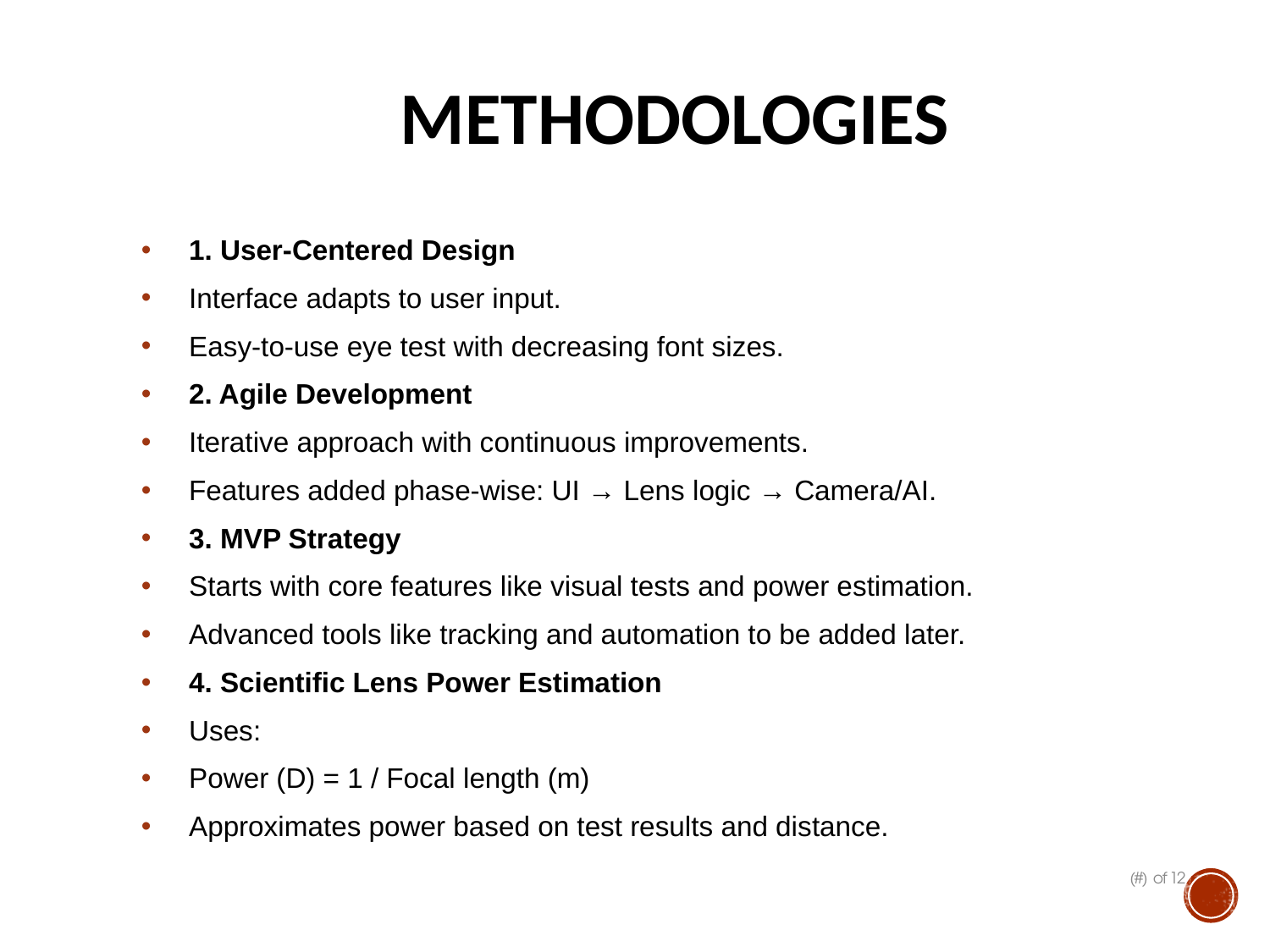

# METHODOLOGIES

1. User-Centered Design
Interface adapts to user input.
Easy-to-use eye test with decreasing font sizes.
2. Agile Development
Iterative approach with continuous improvements.
Features added phase-wise: UI → Lens logic → Camera/AI.
3. MVP Strategy
Starts with core features like visual tests and power estimation.
Advanced tools like tracking and automation to be added later.
4. Scientific Lens Power Estimation
Uses:
Power (D) = 1 / Focal length (m)
Approximates power based on test results and distance.

(#)  of 12